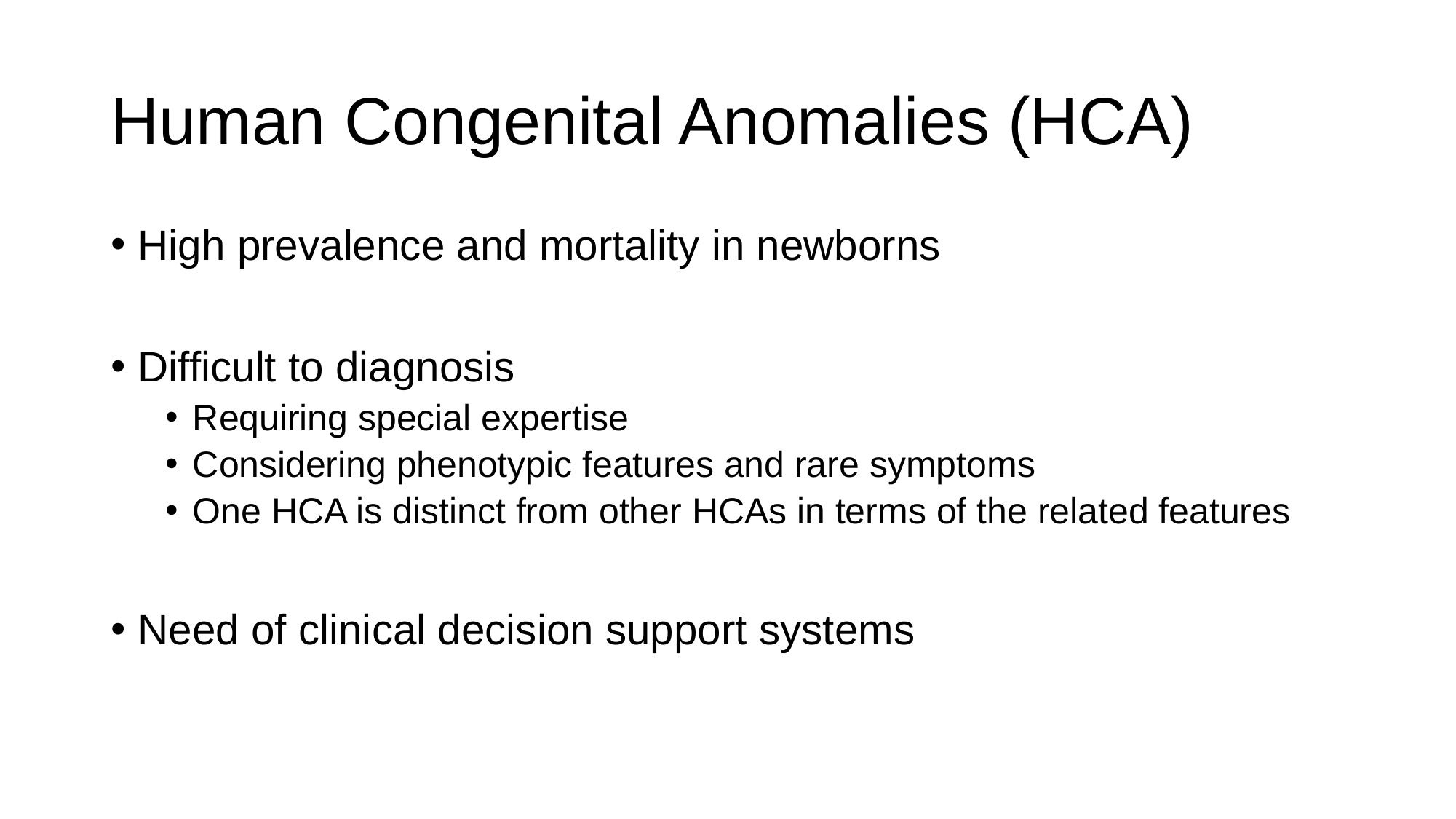

# Human Congenital Anomalies (HCA)
High prevalence and mortality in newborns

Difficult to diagnosis
Requiring special expertise
Considering phenotypic features and rare symptoms
One HCA is distinct from other HCAs in terms of the related features

Need of clinical decision support systems